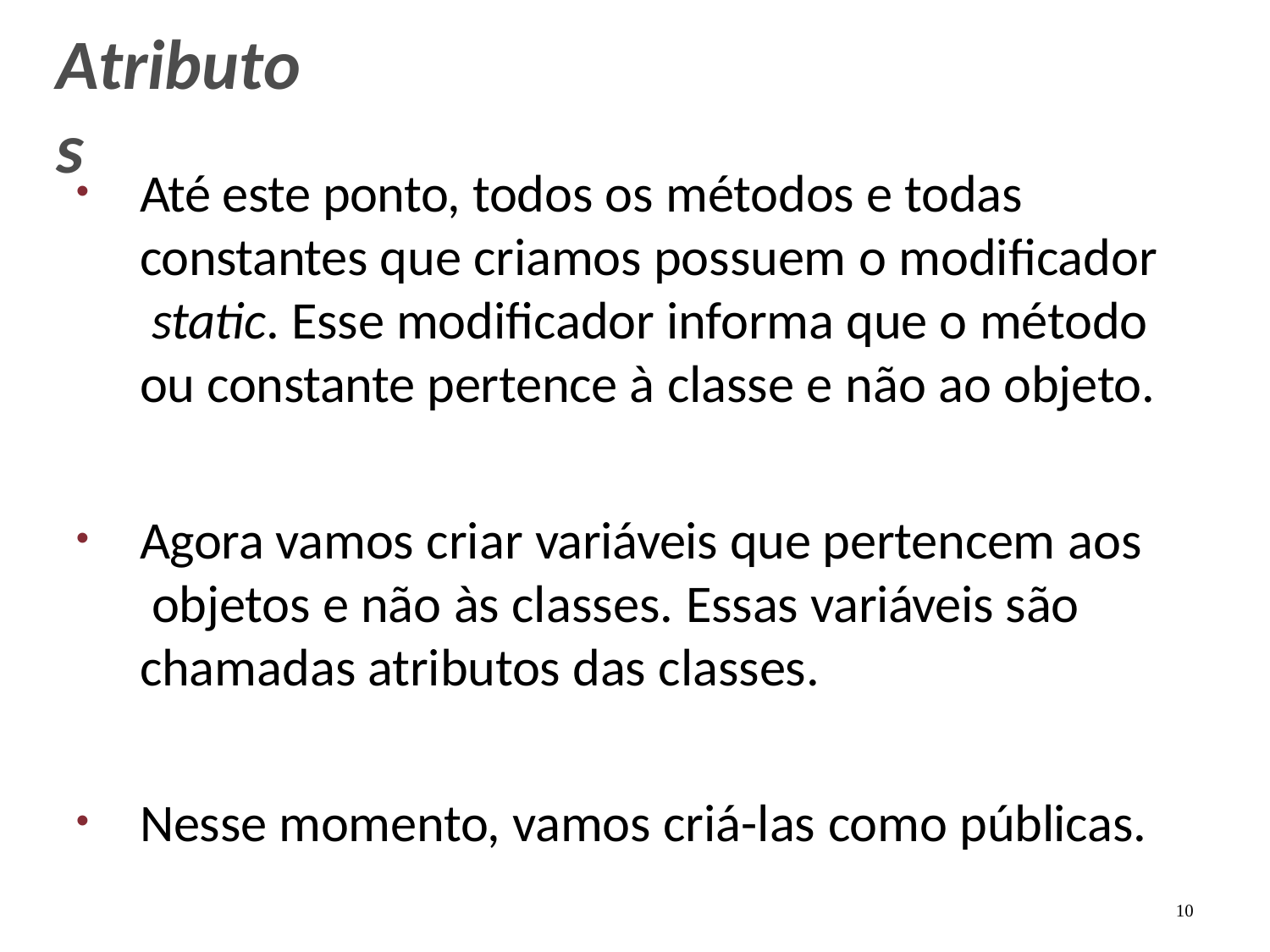

# Atributos
Até este ponto, todos os métodos e todas  constantes que criamos possuem o modificador  static. Esse modificador informa que o método  ou constante pertence à classe e não ao objeto.

Agora vamos criar variáveis que pertencem aos  objetos e não às classes. Essas variáveis são  chamadas atributos das classes.

Nesse momento, vamos criá-las como públicas.
10